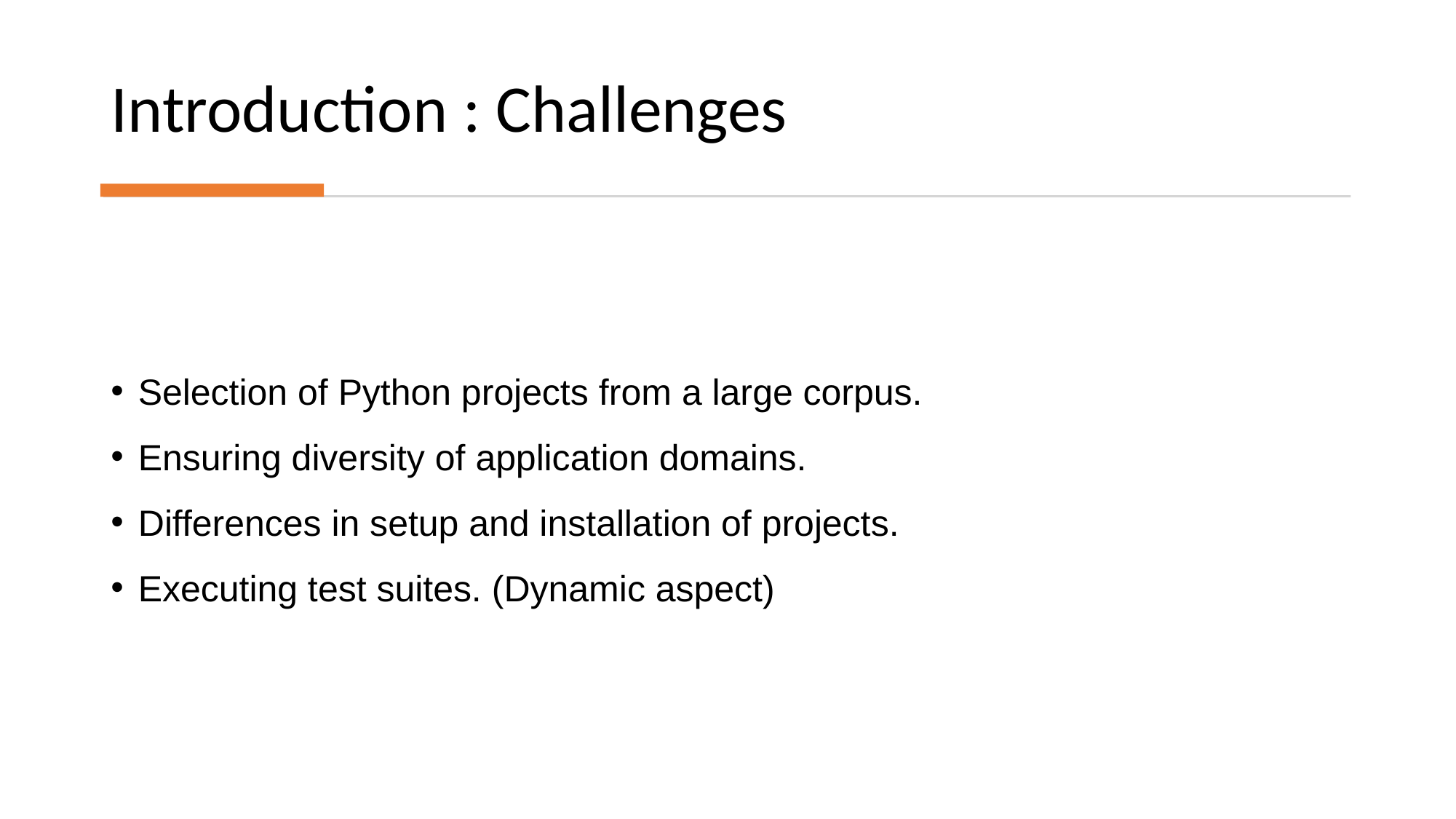

# Introduction : Challenges

Selection of Python projects from a large corpus.
Ensuring diversity of application domains.
Differences in setup and installation of projects.
Executing test suites. (Dynamic aspect)
3